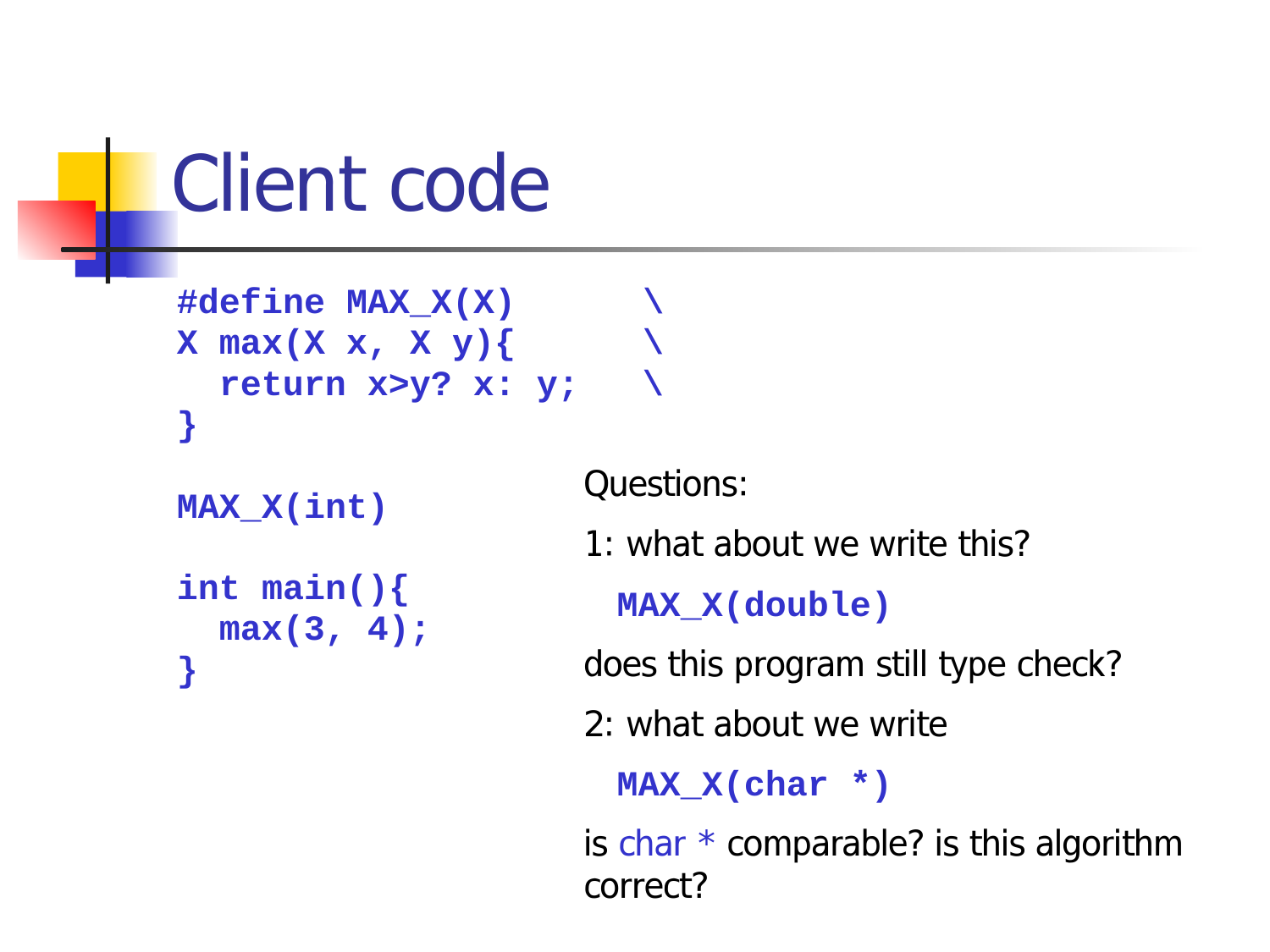

# Client code
#define MAX_X(X)      \
X max(X x, X y){      \
  return x>y? x: y;   \
}

MAX_X(int)

int main(){
  max(3, 4);
}

Questions:
1: what about we write this?
   MAX_X(double)
does this program still type check?
2: what about we write
   MAX_X(char *)
is char * comparable? is this algorithm correct?